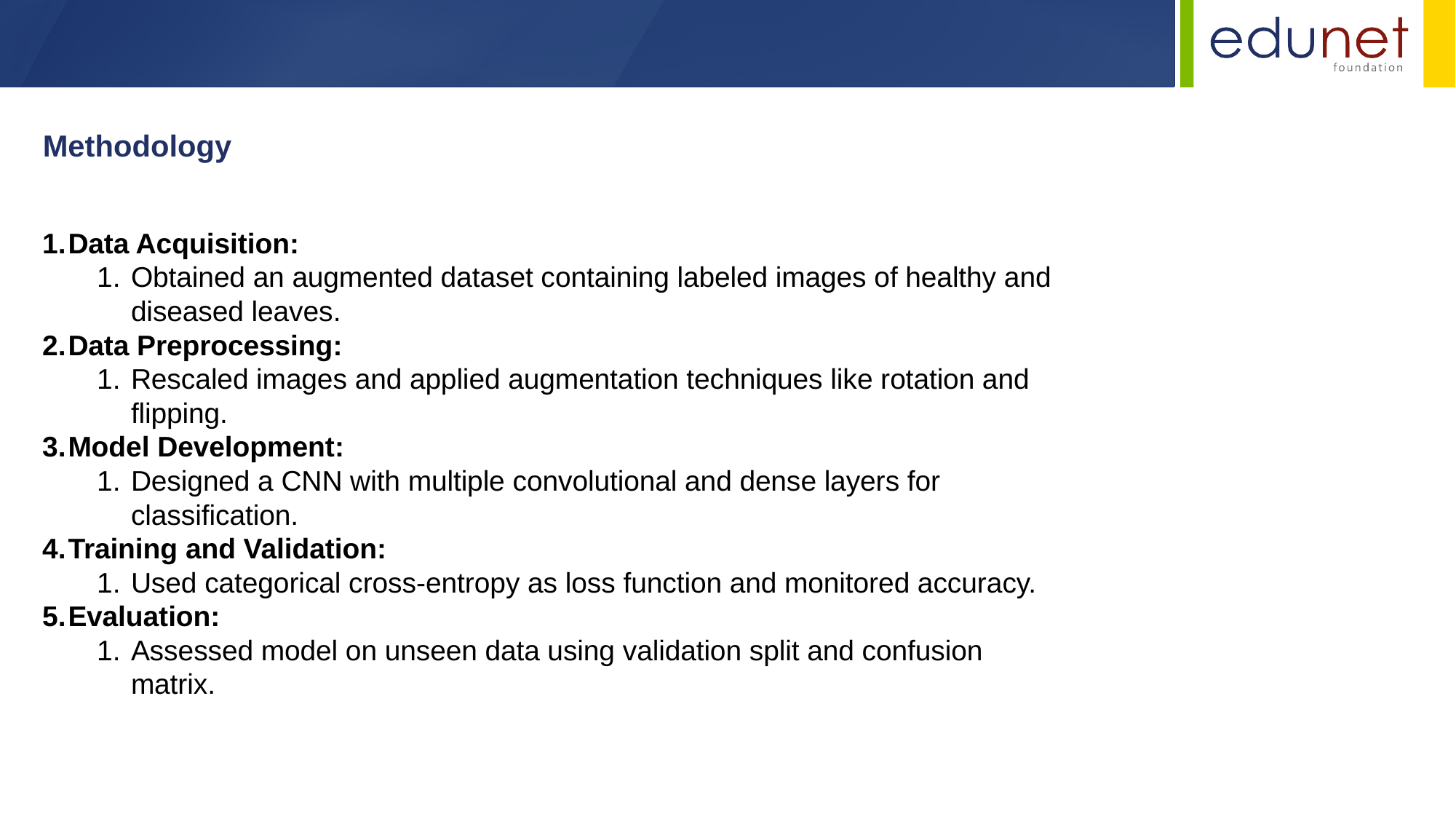

Methodology
Data Acquisition:
Obtained an augmented dataset containing labeled images of healthy and diseased leaves.
Data Preprocessing:
Rescaled images and applied augmentation techniques like rotation and flipping.
Model Development:
Designed a CNN with multiple convolutional and dense layers for classification.
Training and Validation:
Used categorical cross-entropy as loss function and monitored accuracy.
Evaluation:
Assessed model on unseen data using validation split and confusion matrix.